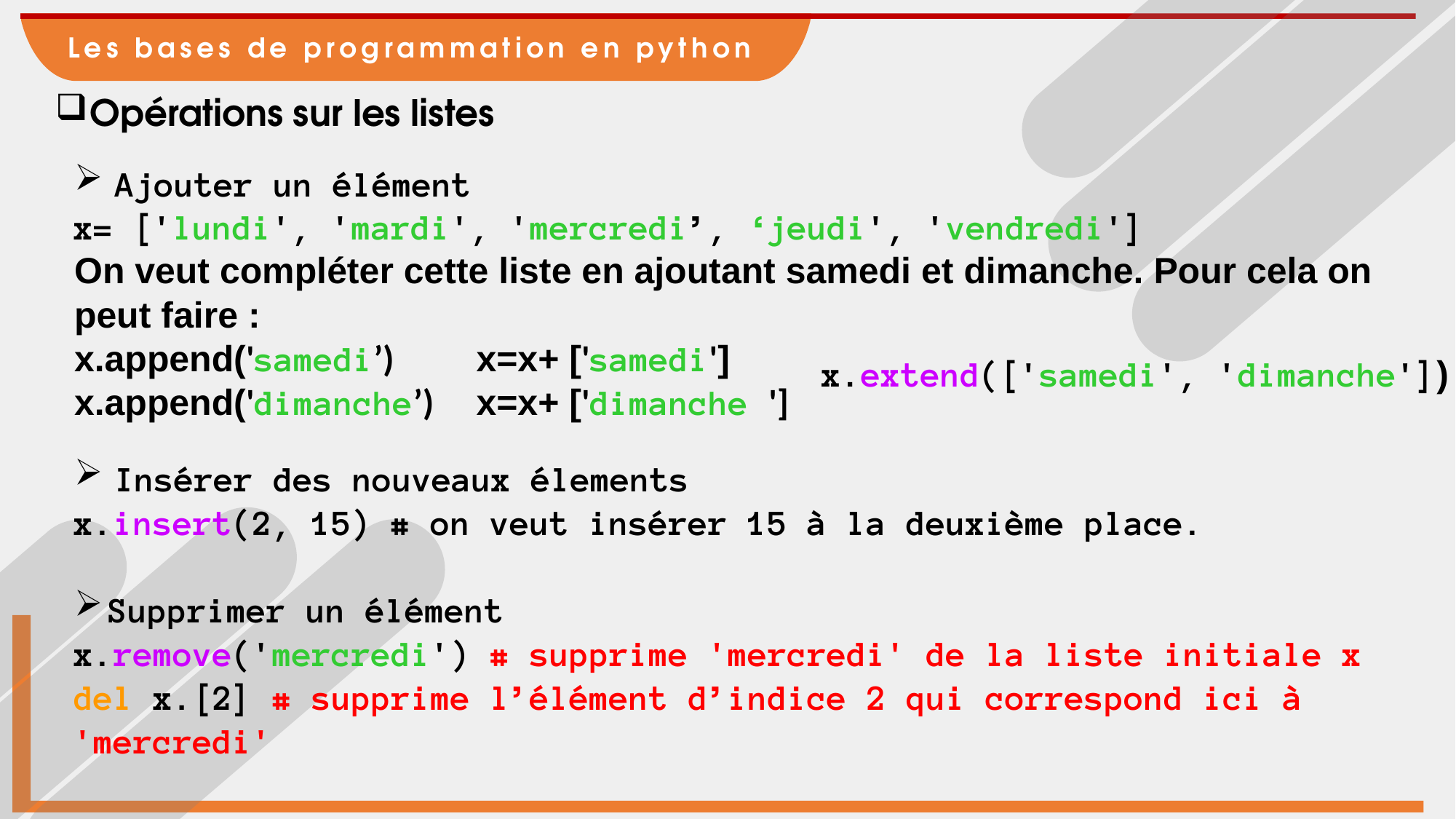

Les bases de programmation en python

Opérations sur les listes

Ajouter un élément
x= ['lundi', 'mardi', 'mercredi’, ‘jeudi', 'vendredi']
On veut compléter cette liste en ajoutant samedi et dimanche. Pour cela on peut faire :
x.append('samedi’)
x.append('dimanche’)
Insérer des nouveaux élements
x.insert(2, 15) # on veut insérer 15 à la deuxième place.

Supprimer un élément
x.remove('mercredi') # supprime 'mercredi' de la liste initiale x
del x.[2] # supprime l’élément d’indice 2 qui correspond ici à
'mercredi'
x=x+ ['samedi']
x=x+ ['dimanche ']
x.extend(['samedi', 'dimanche'])